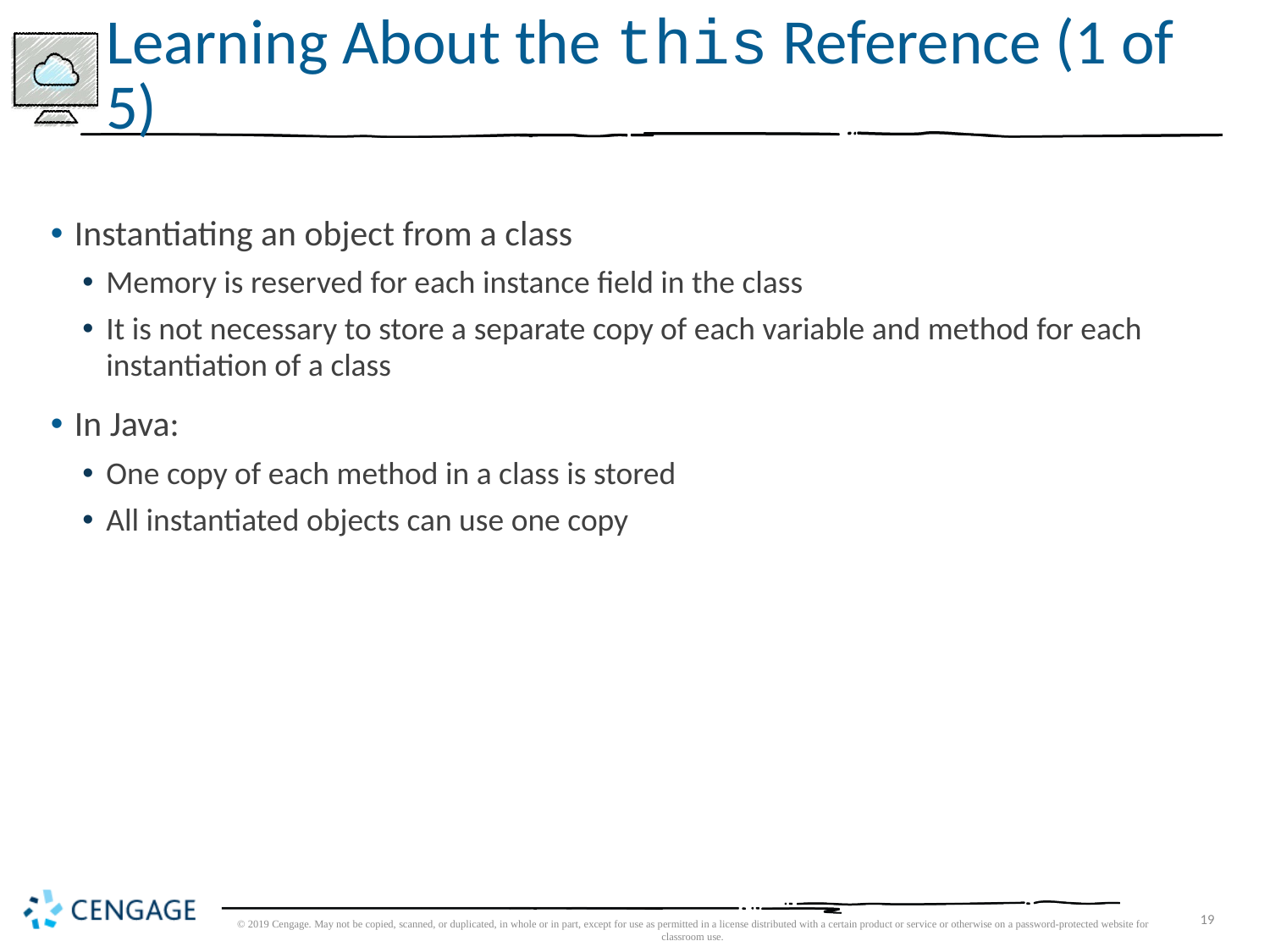

# Learning About the this Reference (1 of 5)
Instantiating an object from a class
Memory is reserved for each instance field in the class
It is not necessary to store a separate copy of each variable and method for each instantiation of a class
In Java:
One copy of each method in a class is stored
All instantiated objects can use one copy
© 2019 Cengage. May not be copied, scanned, or duplicated, in whole or in part, except for use as permitted in a license distributed with a certain product or service or otherwise on a password-protected website for classroom use.